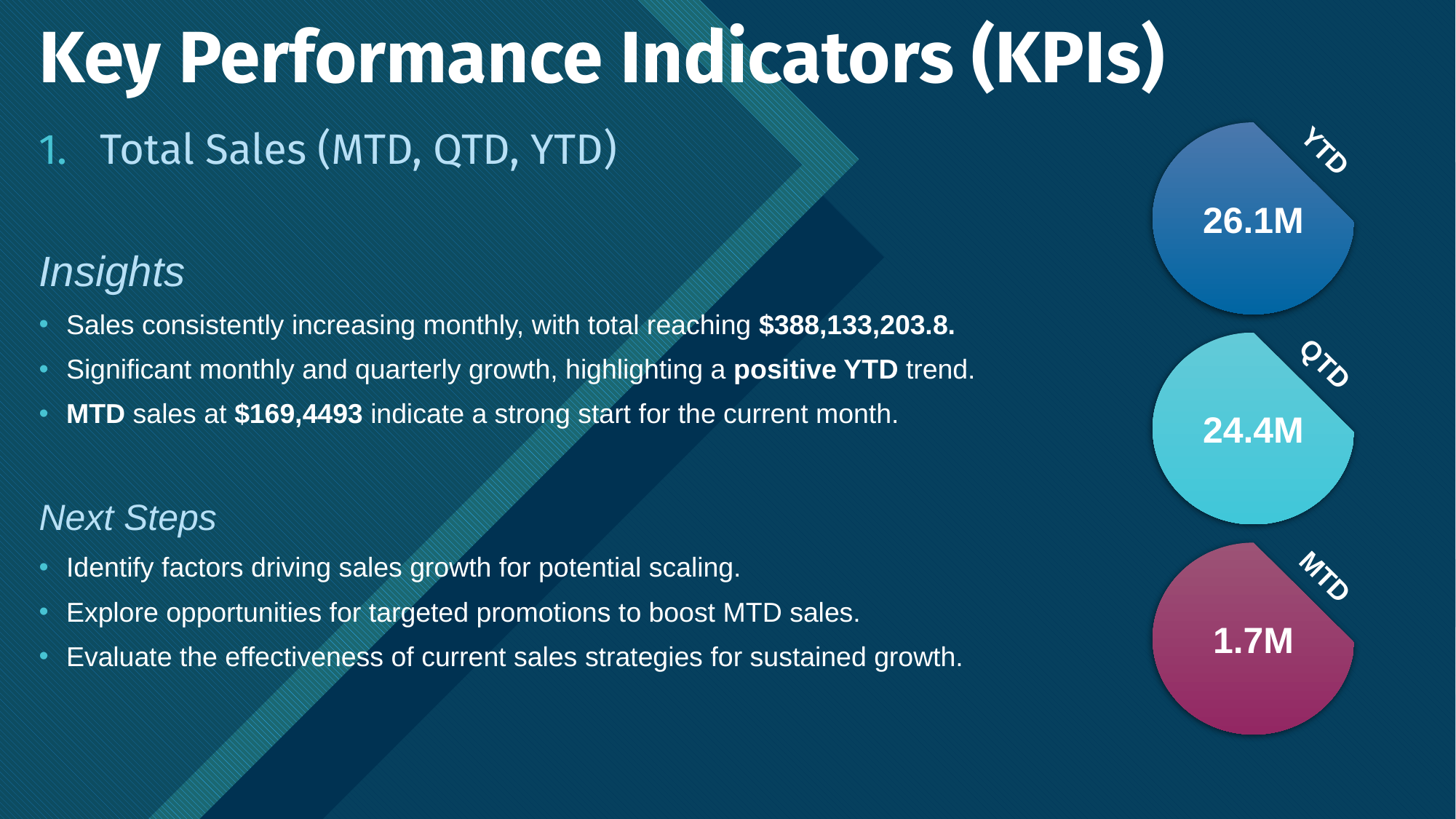

# Key Performance Indicators (KPIs)
Total Sales (MTD, QTD, YTD)

Insights
Sales consistently increasing monthly, with total reaching $388,133,203.8.
Significant monthly and quarterly growth, highlighting a positive YTD trend.
MTD sales at $169,4493 indicate a strong start for the current month.

Next Steps
Identify factors driving sales growth for potential scaling.
Explore opportunities for targeted promotions to boost MTD sales.
Evaluate the effectiveness of current sales strategies for sustained growth.

26.1M
YTD
24.4M
QTD
1.7M
MTD